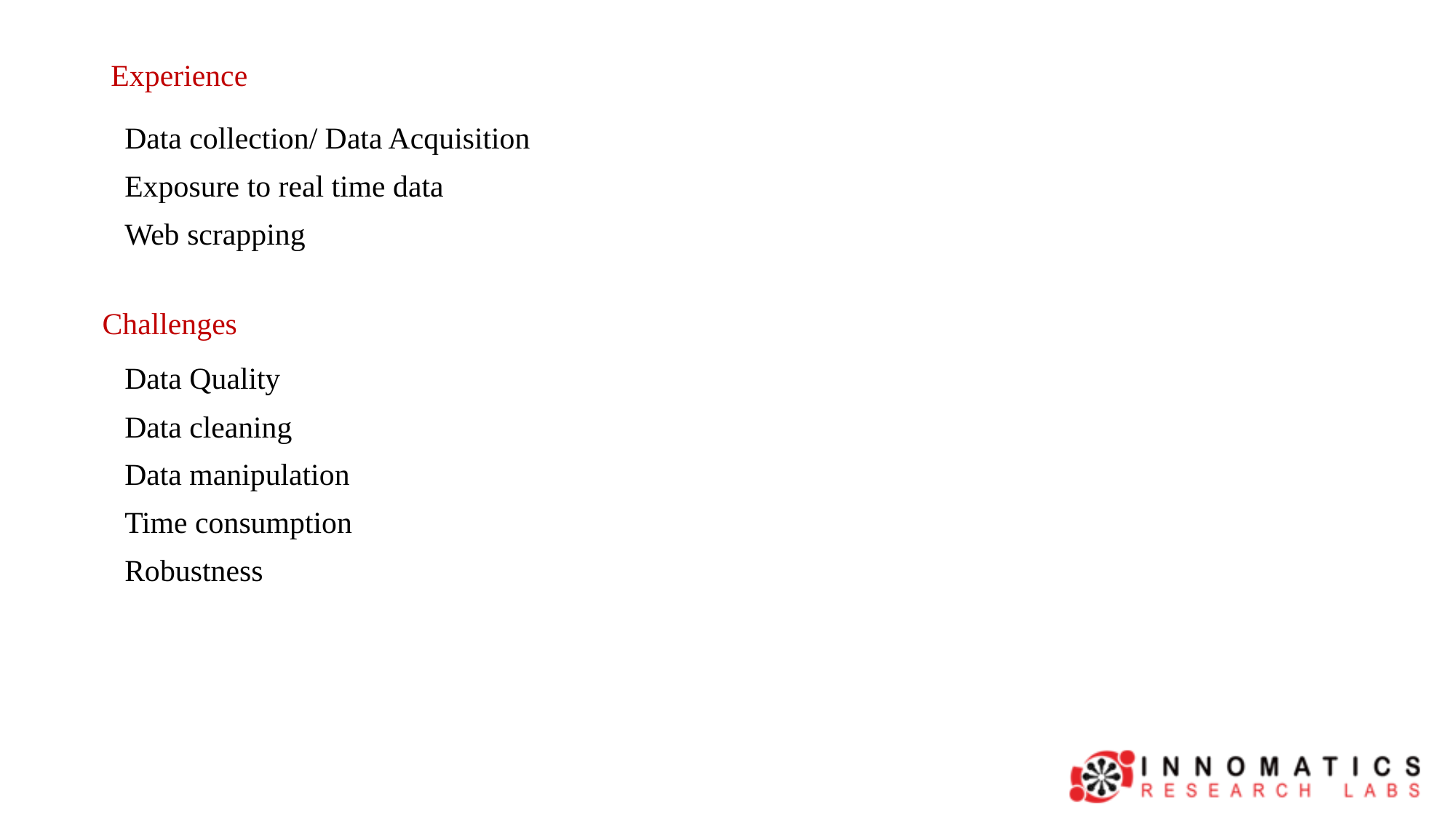

# Experience
Data collection/ Data Acquisition
Exposure to real time data
Web scrapping

Challenges
Data Quality
Data cleaning
Data manipulation
Time consumption
Robustness